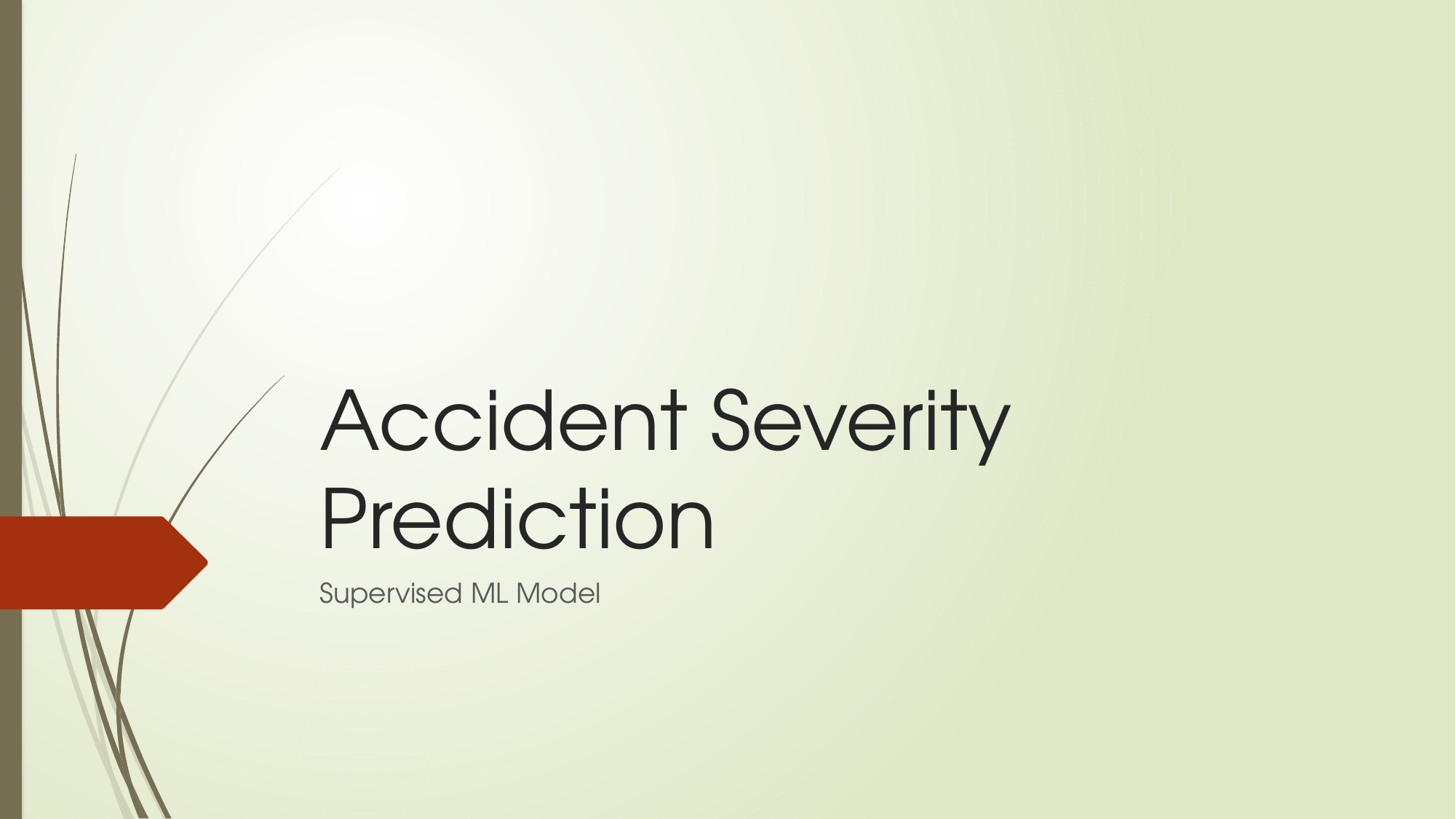

# Accident Severity Prediction
Supervised ML Model